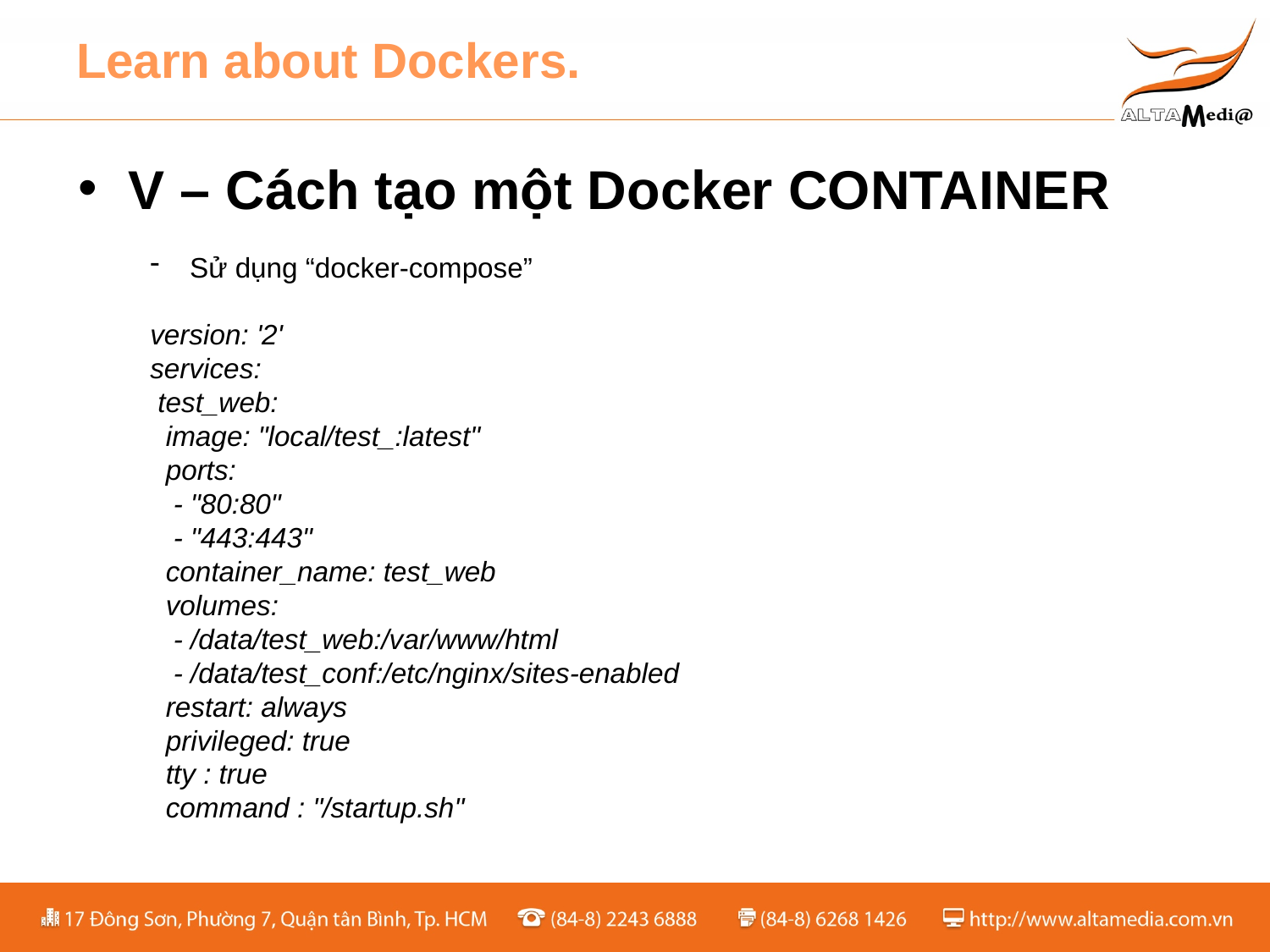

# Learn about Dockers.
V – Cách tạo một Docker CONTAINER

Sử dụng “docker-compose”

version: '2'
services:
 test_web:
  image: "local/test_:latest"
  ports:
   - "80:80"
   - "443:443"
  container_name: test_web
  volumes:
   - /data/test_web:/var/www/html
   - /data/test_conf:/etc/nginx/sites-enabled
  restart: always
  privileged: true
  tty : true
  command : "/startup.sh"